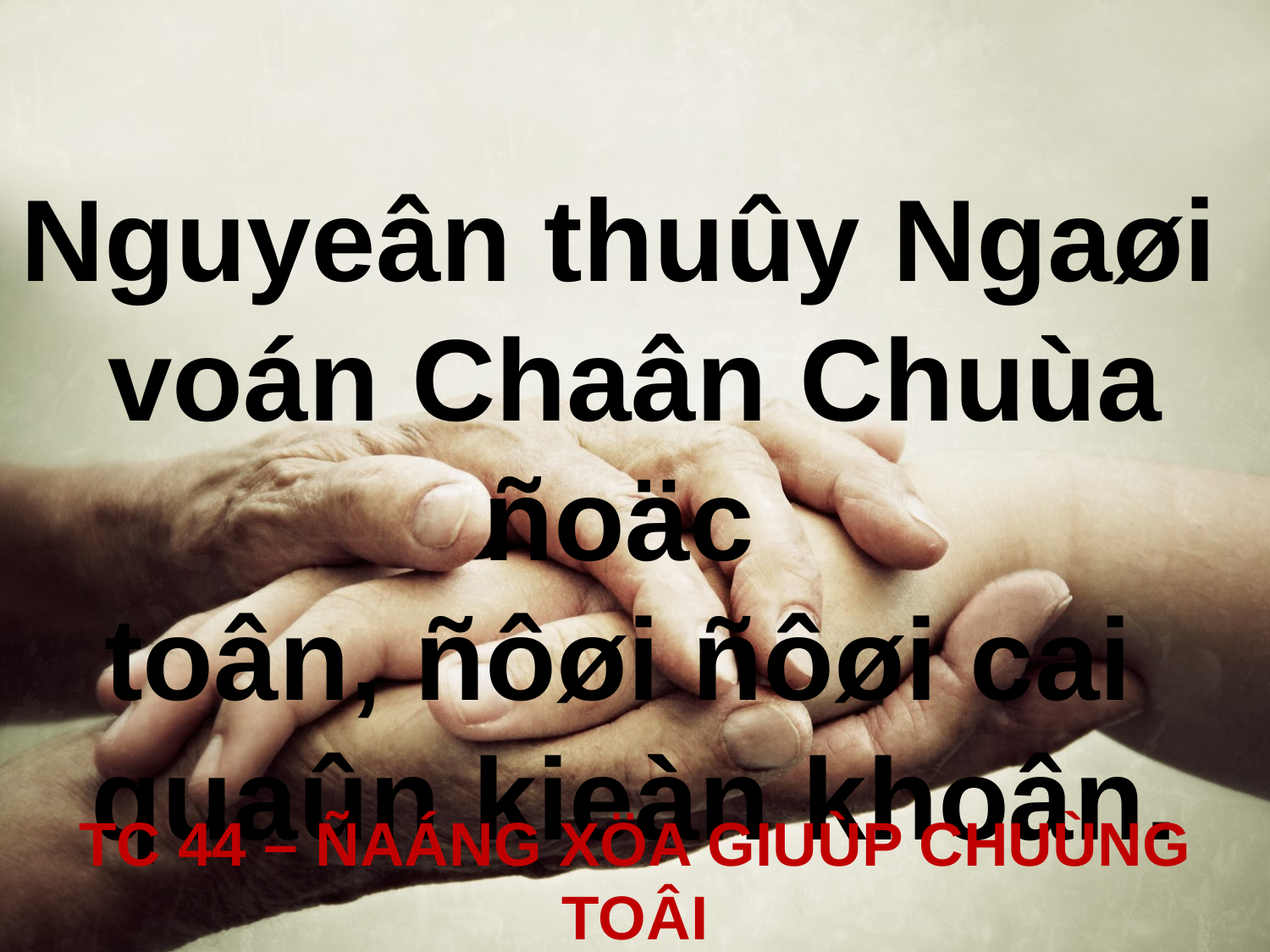

Nguyeân thuûy Ngaøi
voán Chaân Chuùa ñoäc
toân, ñôøi ñôøi cai
quaûn kieàn khoân.
TC 44 – ÑAÁNG XÖA GIUÙP CHUÙNG TOÂI